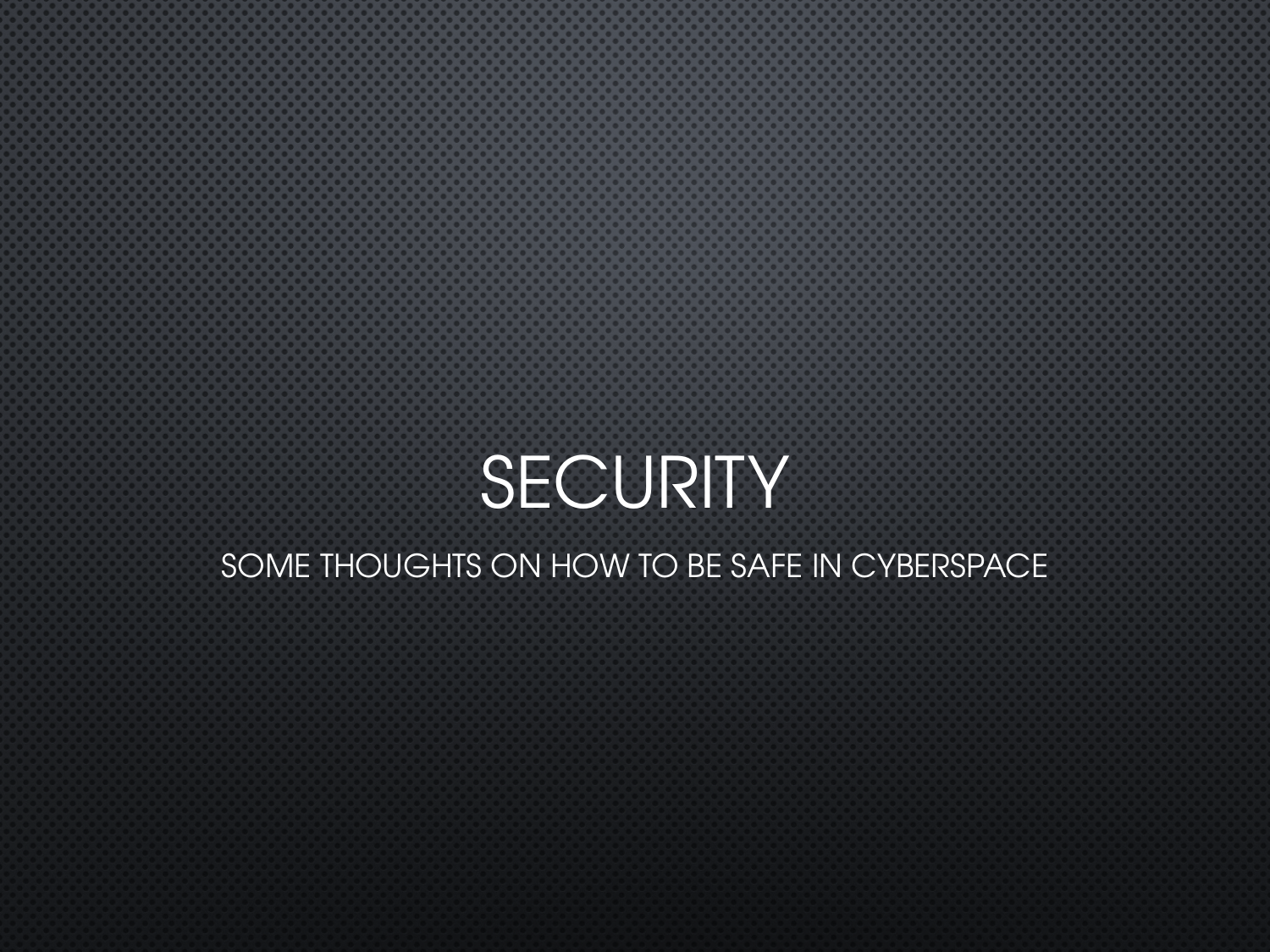

# Security
Some thoughts on how to be safe in cyberspace